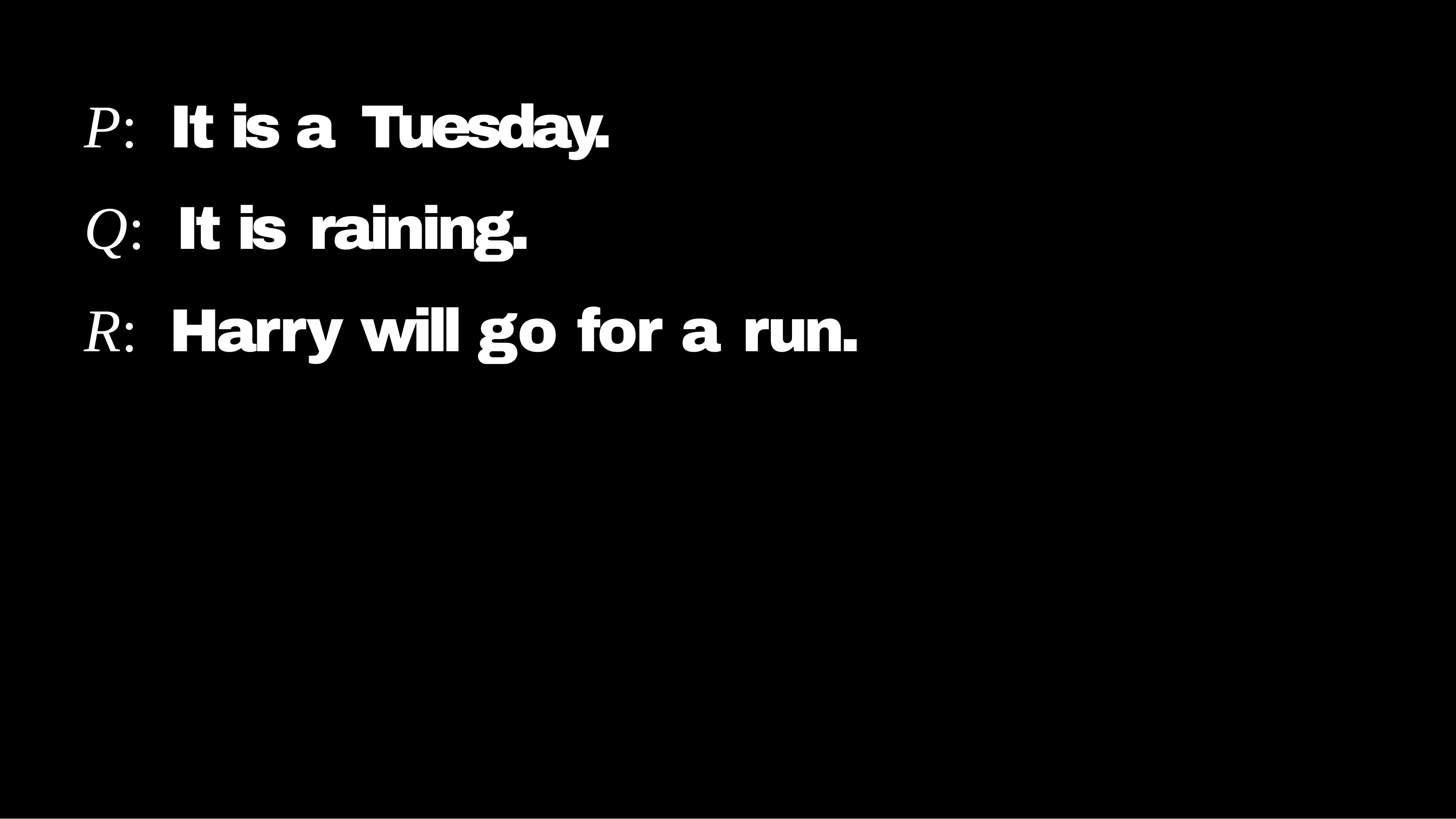

P:	It is a Tuesday.
Q:	It is raining.
R:	Harry will go for a run.